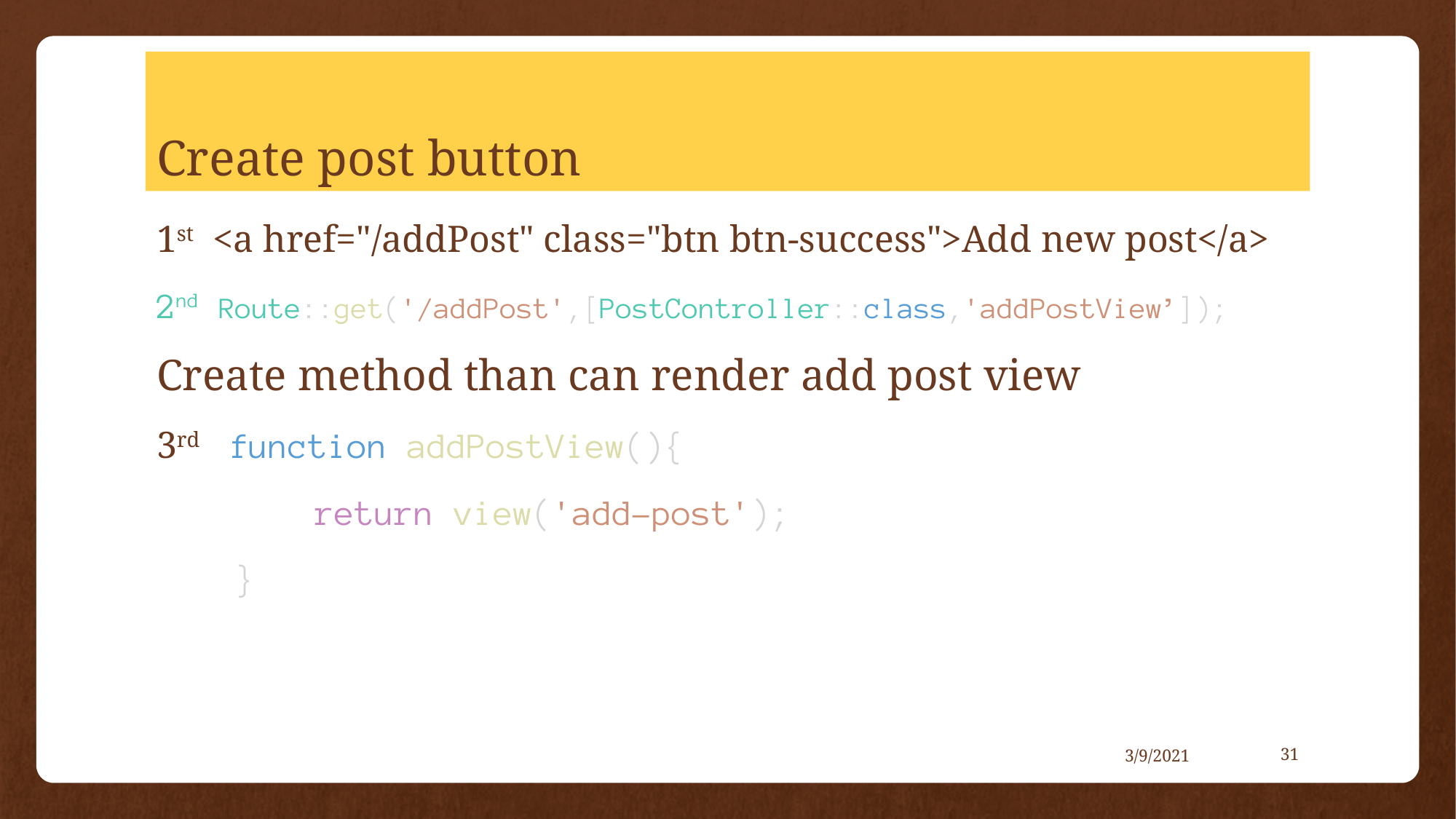

# Create post button
1st  <a href="/addPost" class="btn btn-success">Add new post</a>
2nd Route::get('/addPost',[PostController::class,'addPostView’]);
Create method than can render add post view
3rd  function addPostView(){
        return view('add-post');
    }

3/9/2021
31